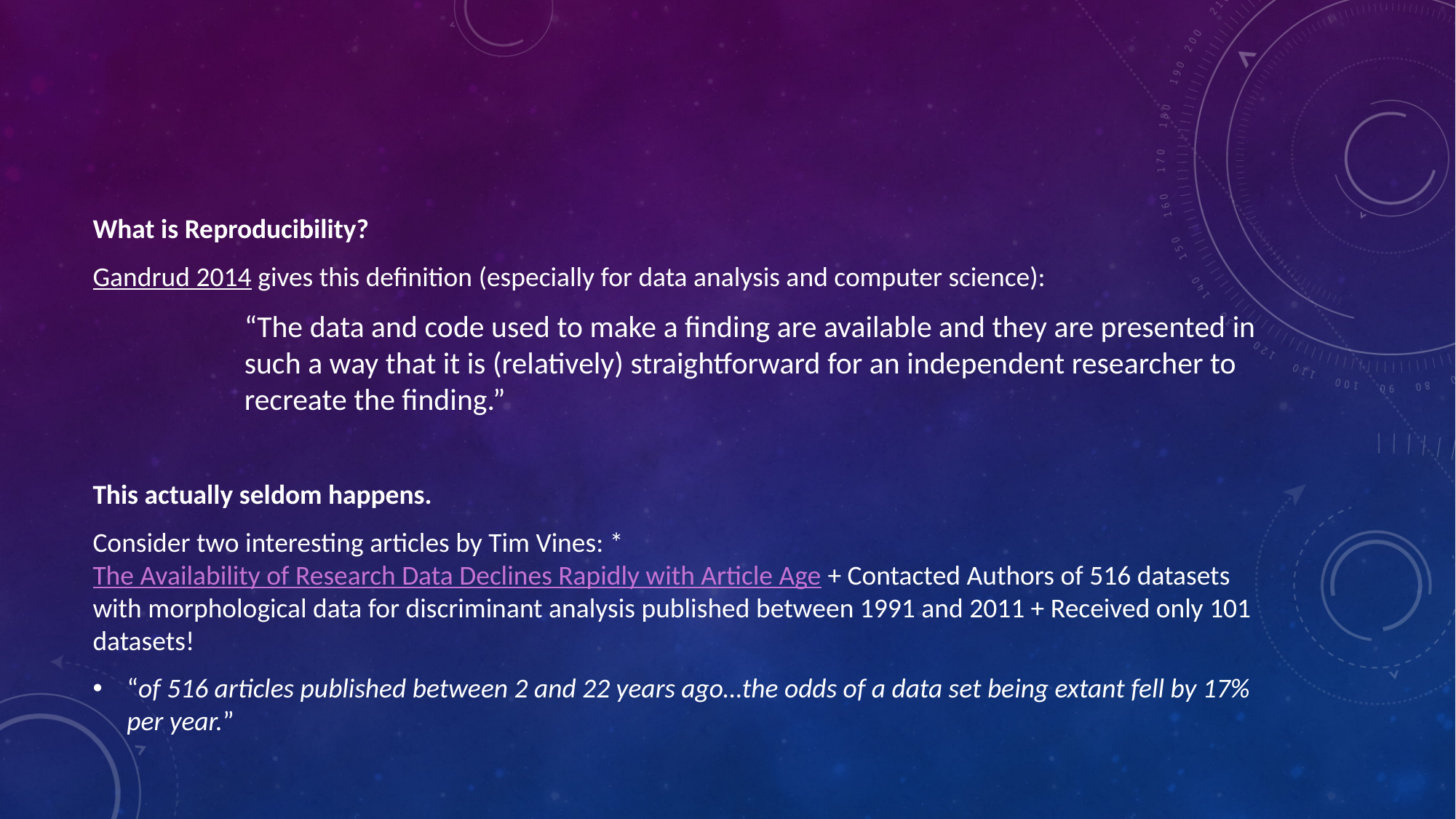

What is Reproducibility?
Gandrud 2014 gives this definition (especially for data analysis and computer science):
“The data and code used to make a finding are available and they are presented in such a way that it is (relatively) straightforward for an independent researcher to recreate the finding.”
This actually seldom happens.
Consider two interesting articles by Tim Vines: * The Availability of Research Data Declines Rapidly with Article Age + Contacted Authors of 516 datasets with morphological data for discriminant analysis published between 1991 and 2011 + Received only 101 datasets!
“of 516 articles published between 2 and 22 years ago…the odds of a data set being extant fell by 17% per year.”